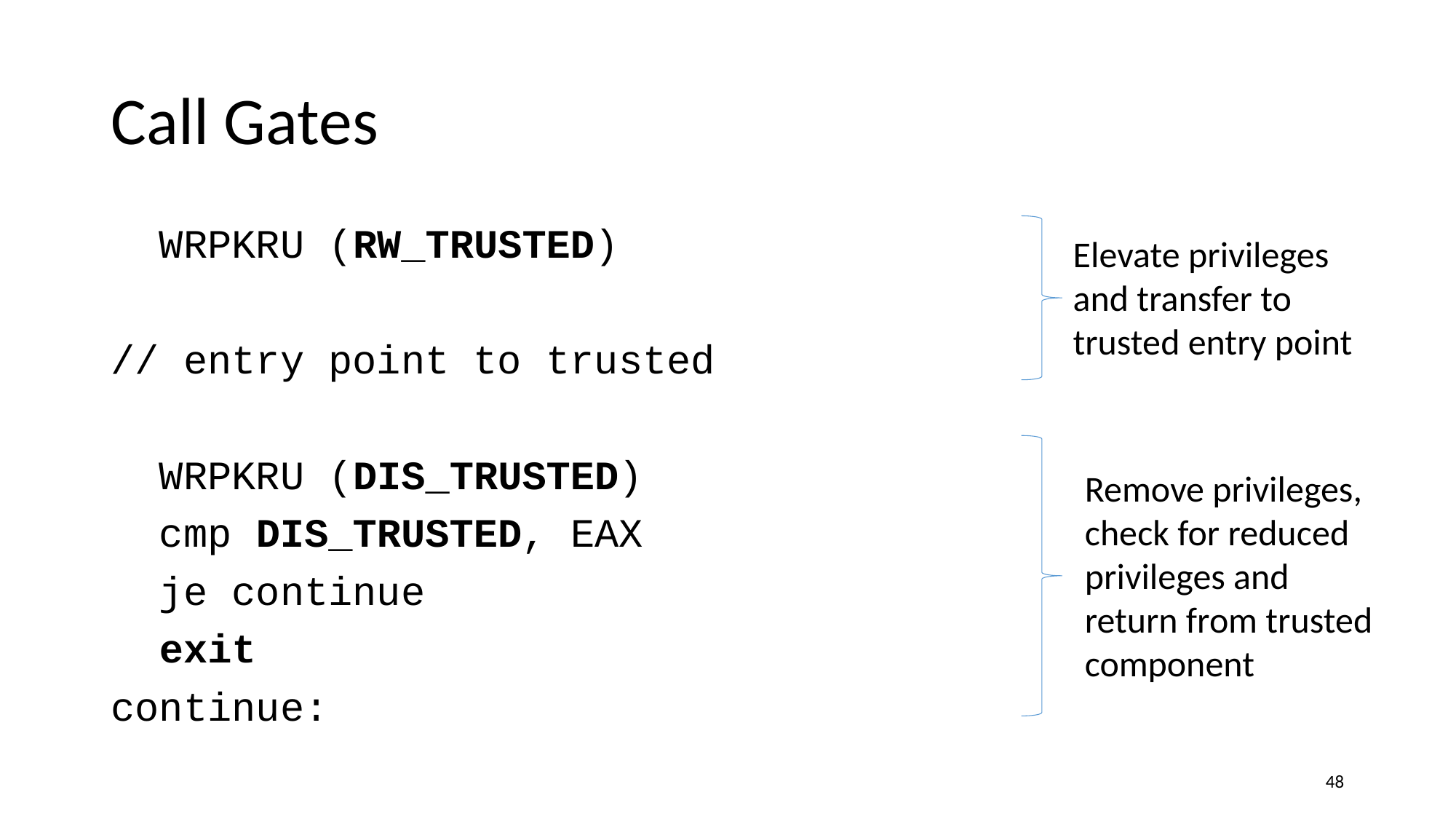

# Call Gates

  WRPKRU (RW_TRUSTED)

// entry point to trusted

  WRPKRU (DIS_TRUSTED)
  cmp DIS_TRUSTED, EAX
  je continue
  exit
continue:
Elevate privileges and transfer to trusted entry point

Remove privileges, check for reduced privileges and
return from trusted component
48